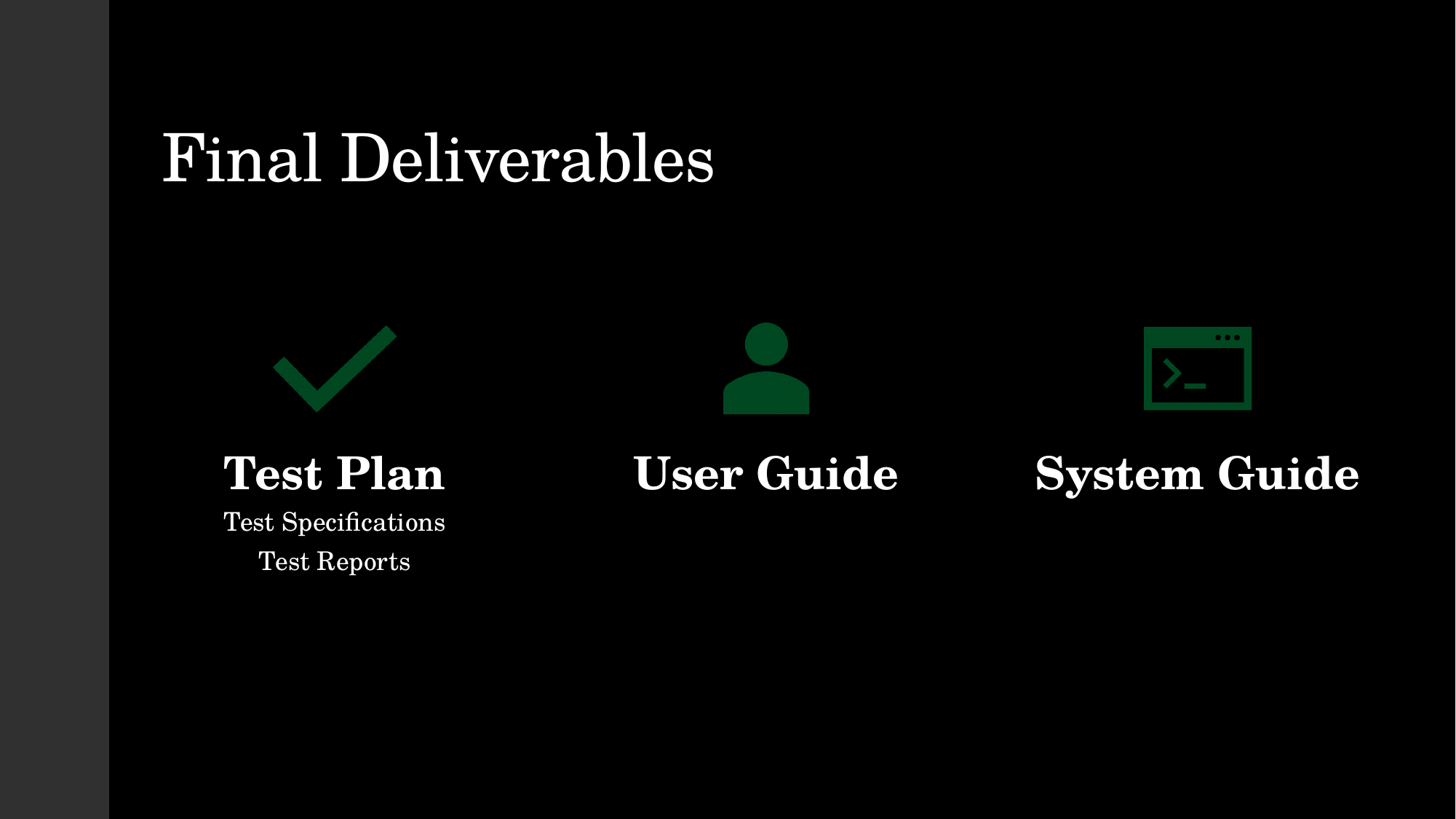

# Final Deliverables
Test Plan
Test Specifications
Test Reports
User Guide
System Guide